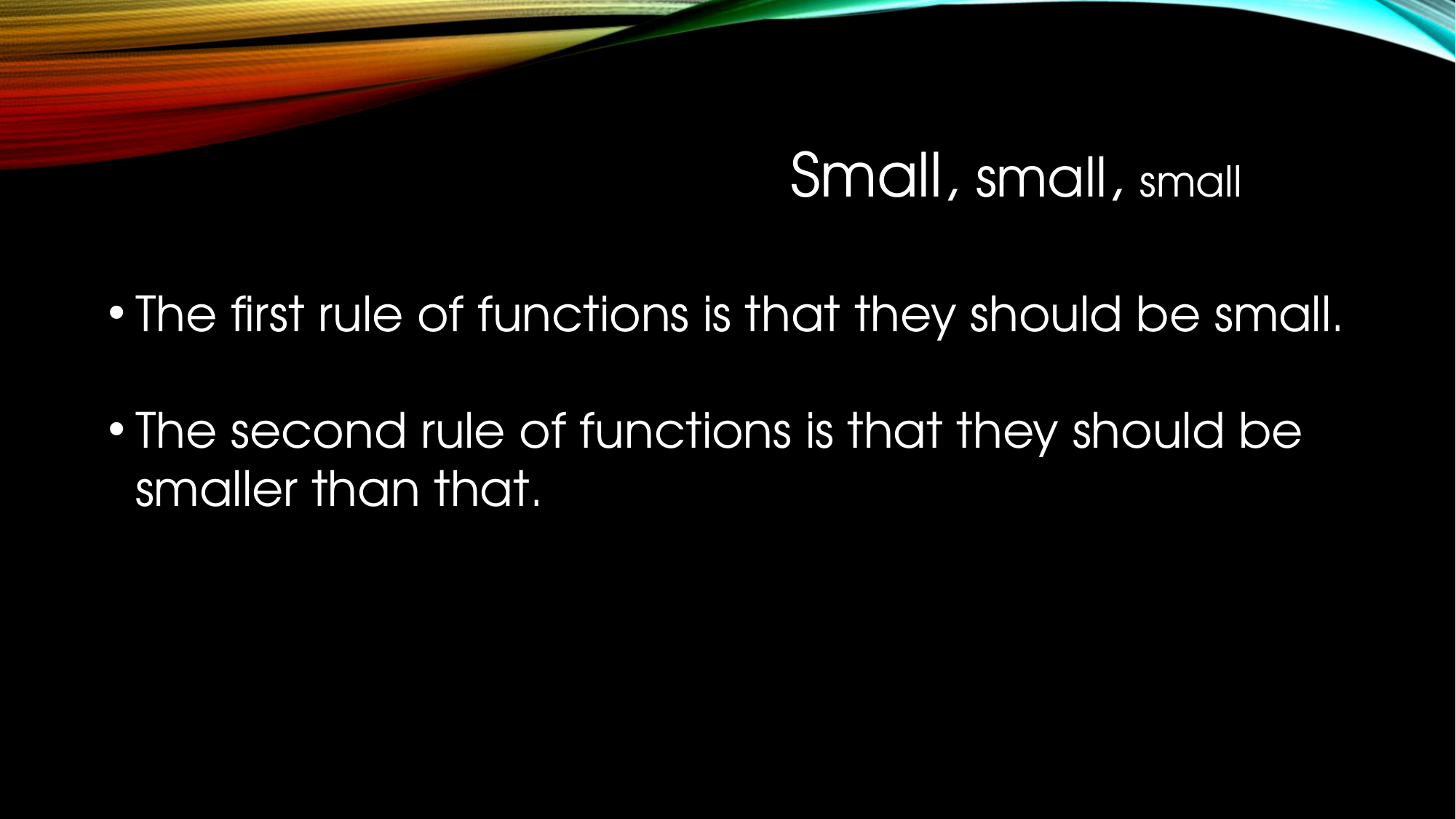

# Small, small, small
The first rule of functions is that they should be small.

The second rule of functions is that they should be smaller than that.